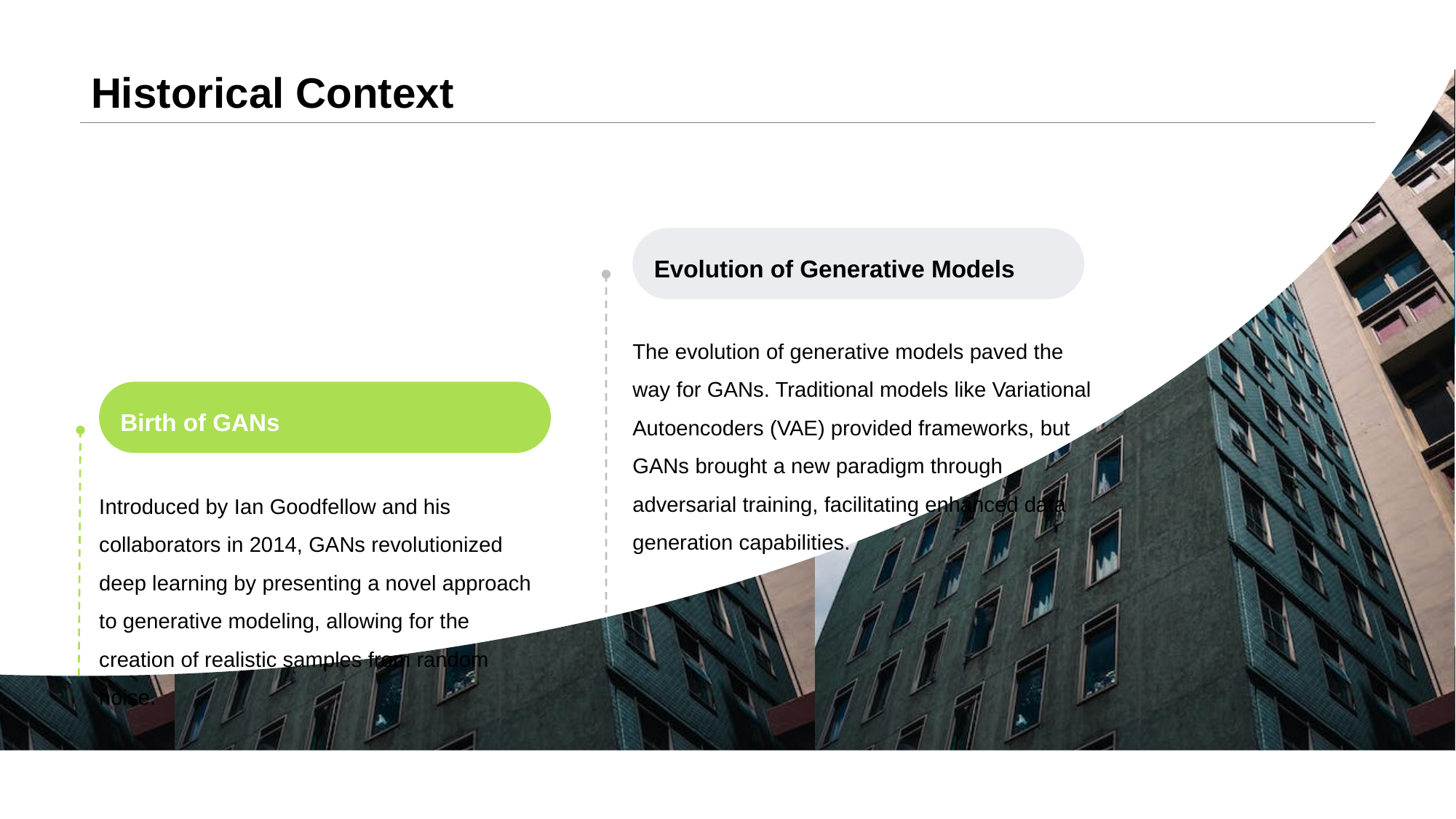

# Historical Context

Evolution of Generative Models
The evolution of generative models paved the way for GANs. Traditional models like Variational Autoencoders (VAE) provided frameworks, but GANs brought a new paradigm through adversarial training, facilitating enhanced data generation capabilities.
Birth of GANs
Introduced by Ian Goodfellow and his collaborators in 2014, GANs revolutionized deep learning by presenting a novel approach to generative modeling, allowing for the creation of realistic samples from random noise.